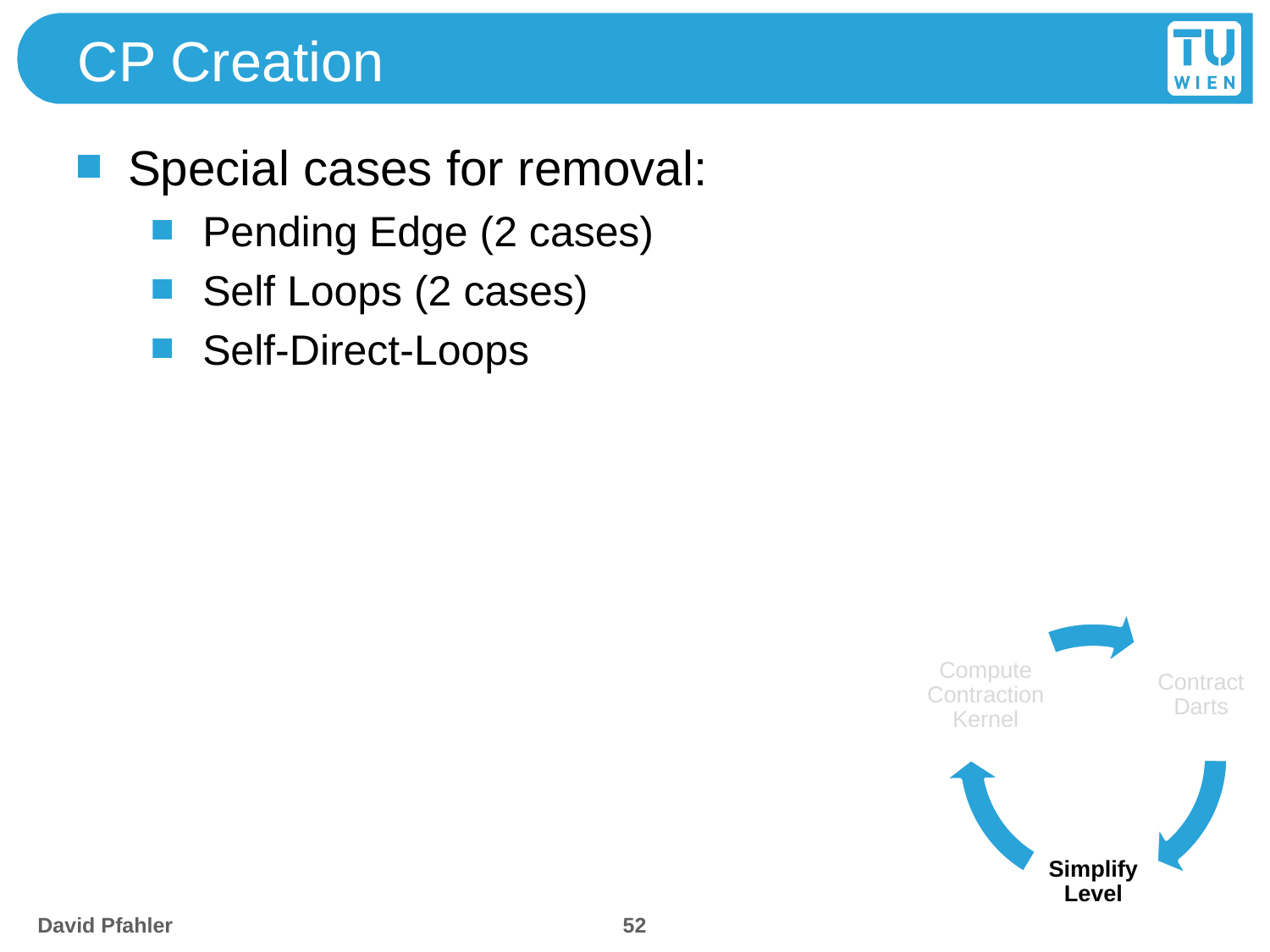

# CP Creation
Special cases for removal:
Pending Edge (2 cases)
Self Loops (2 cases)
Self-Direct-Loops
Contract Darts
Simplify Level
Compute Contraction Kernel
52
David Pfahler